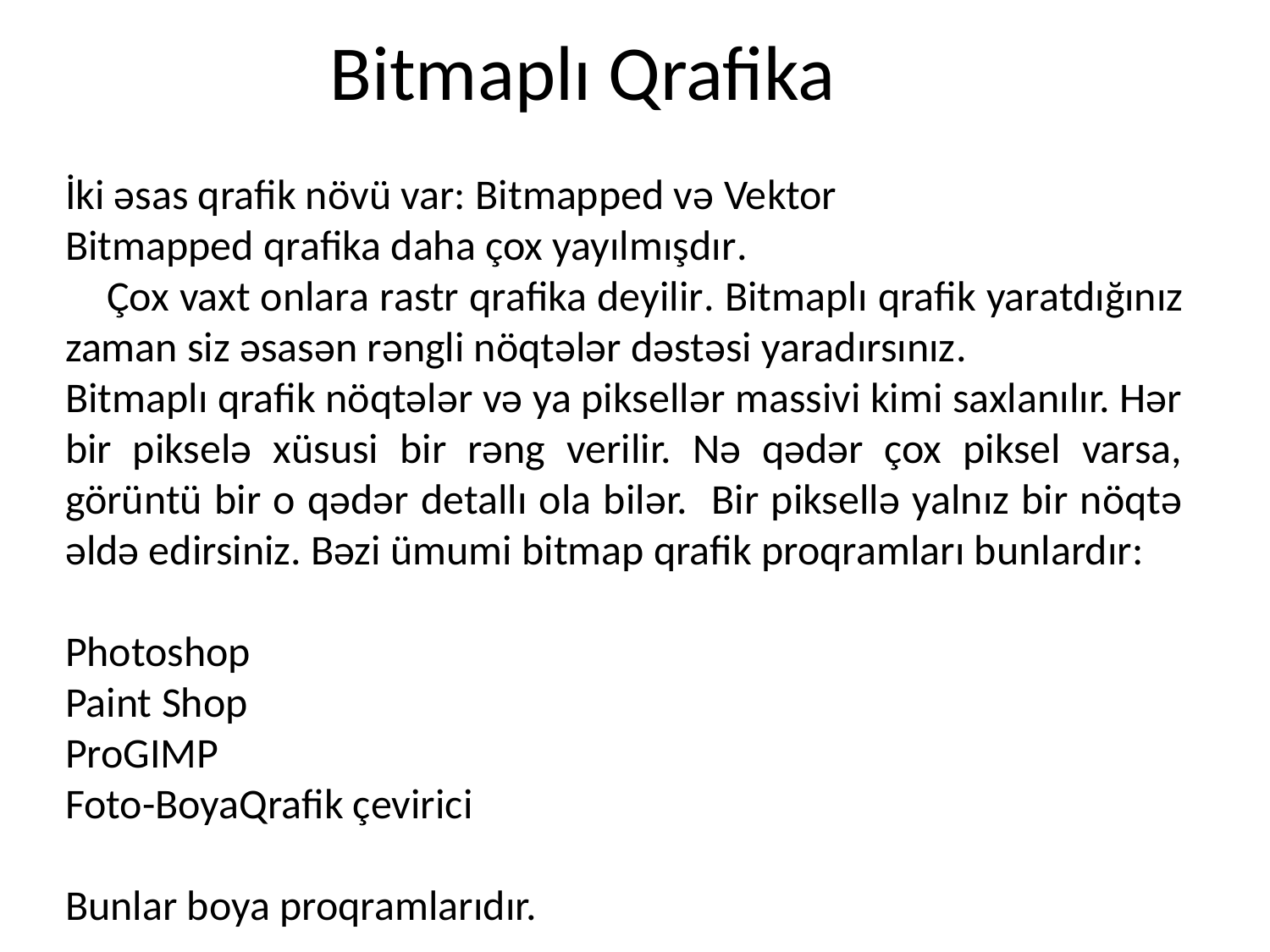

# Bitmaplı Qrafika
İki əsas qrafik növü var: Bitmapped və Vektor
Bitmapped qrafika daha çox yayılmışdır.
    Çox vaxt onlara rastr qrafika deyilir. Bitmaplı qrafik yaratdığınız zaman siz əsasən rəngli nöqtələr dəstəsi yaradırsınız.
Bitmaplı qrafik nöqtələr və ya piksellər massivi kimi saxlanılır. Hər bir pikselə xüsusi bir rəng verilir. Nə qədər çox piksel varsa, görüntü bir o qədər detallı ola bilər.  Bir piksellə yalnız bir nöqtə əldə edirsiniz. Bəzi ümumi bitmap qrafik proqramları bunlardır:

Photoshop
Paint Shop
ProGIMP
Foto-BoyaQrafik çevirici

Bunlar boya proqramlarıdır.